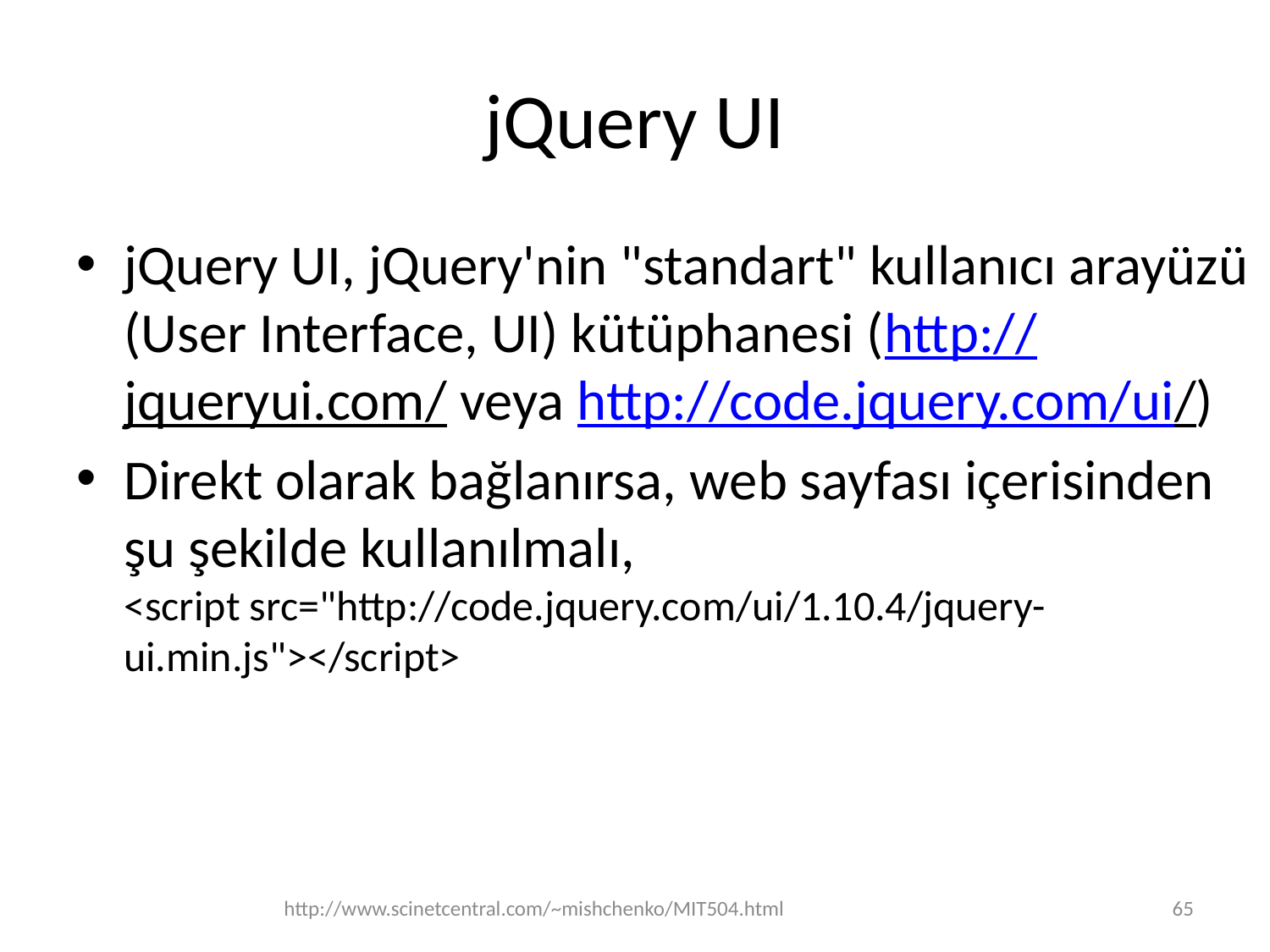

# jQuery UI
jQuery UI, jQuery'nin "standart" kullanıcı arayüzü (User Interface, UI) kütüphanesi (http://jqueryui.com/ veya http://code.jquery.com/ui/)
Direkt olarak bağlanırsa, web sayfası içerisinden şu şekilde kullanılmalı,
<script src="http://code.jquery.com/ui/1.10.4/jquery-ui.min.js"></script>

http://www.scinetcentral.com/~mishchenko/MIT504.html
65